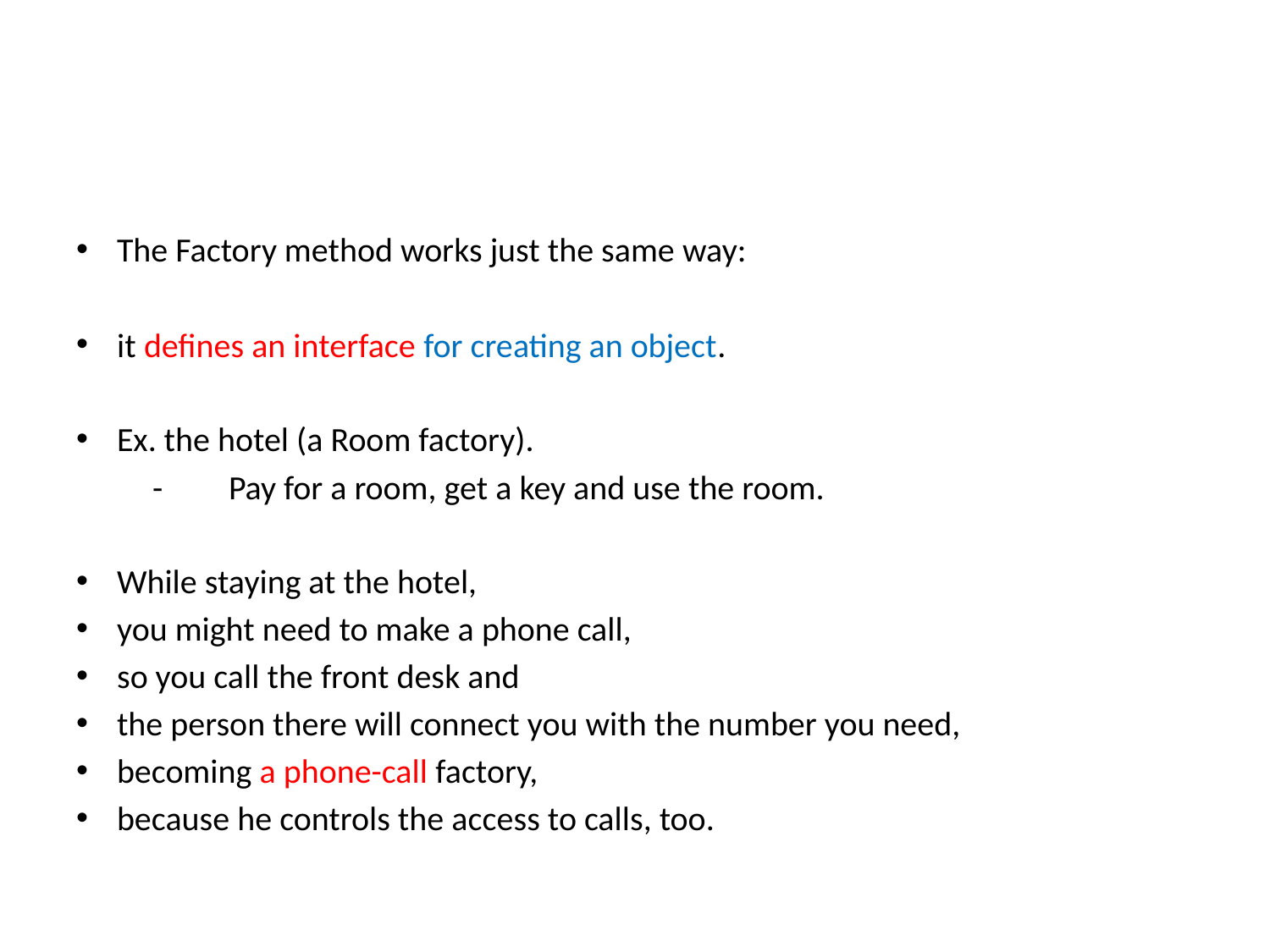

#
The Factory method works just the same way:

it defines an interface for creating an object.

Ex. the hotel (a Room factory).
	-	Pay for a room, get a key and use the room.

While staying at the hotel,
you might need to make a phone call,
so you call the front desk and
the person there will connect you with the number you need,
becoming a phone-call factory,
because he controls the access to calls, too.